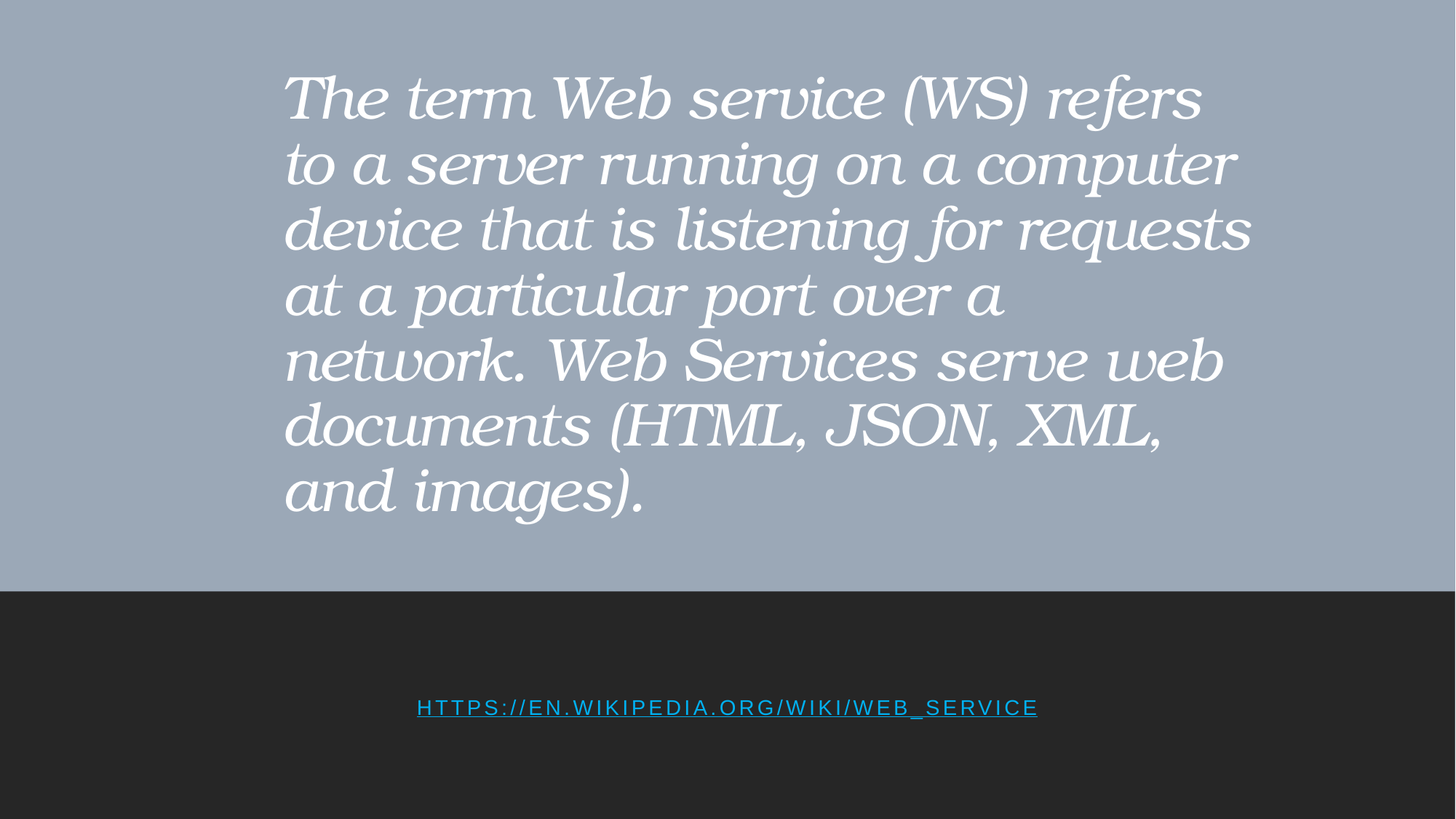

# The term Web service (WS) refers to a server running on a computer device that is listening for requests at a particular port over a network. Web Services serve web documents (HTML, JSON, XML, and images).
https://en.wikipedia.org/wiki/Web_service